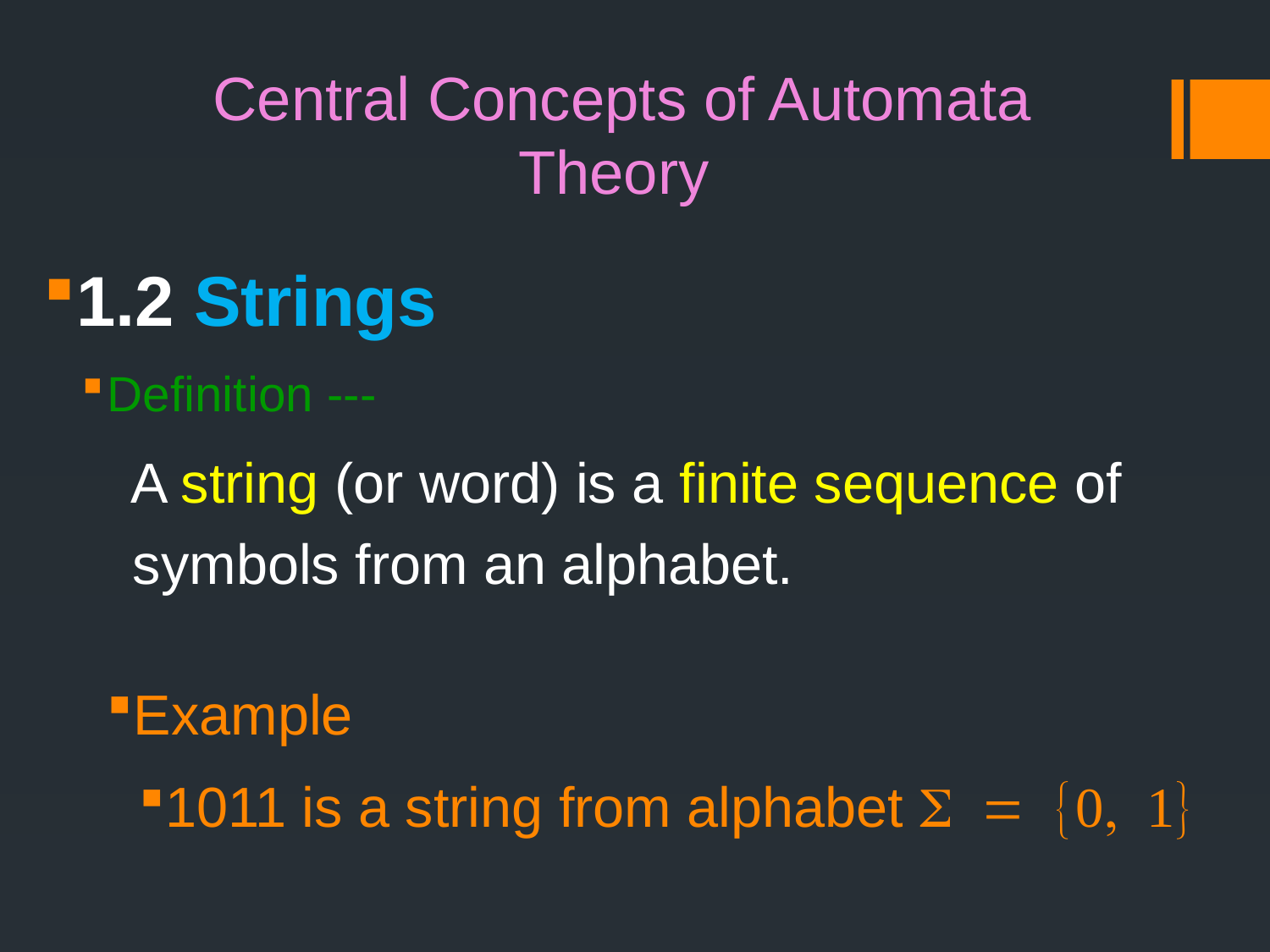

# Central Concepts of Automata Theory
1.2 Strings
Definition ---
   A string (or word) is a finite sequence of symbols from an alphabet.

Example
1011 is a string from alphabet Σ = {0, 1}